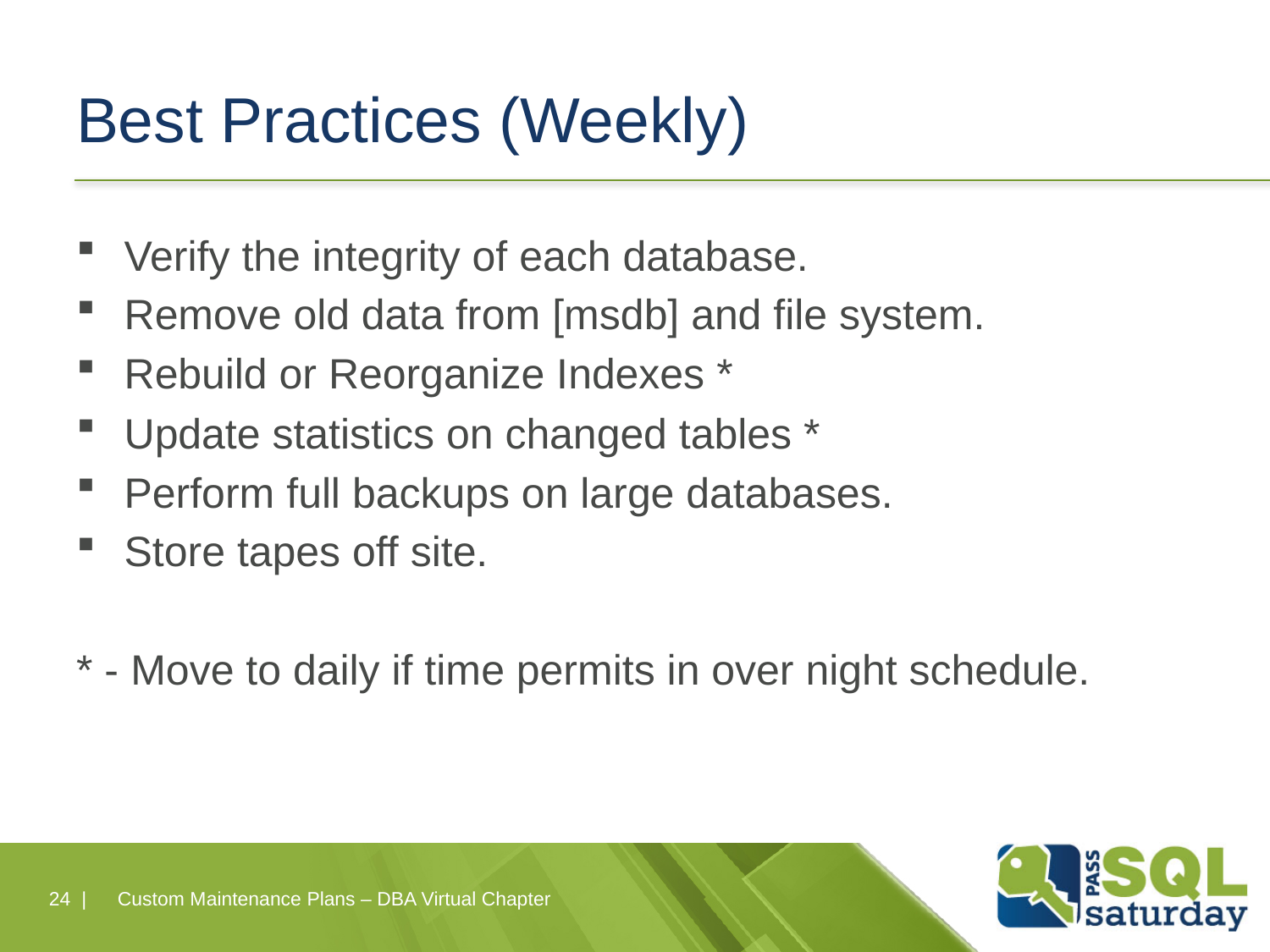

# Best Practices (Weekly)
Verify the integrity of each database.
Remove old data from [msdb] and file system.
Rebuild or Reorganize Indexes *
Update statistics on changed tables *
Perform full backups on large databases.
Store tapes off site.

* - Move to daily if time permits in over night schedule.

24  |
Custom Maintenance Plans – DBA Virtual Chapter